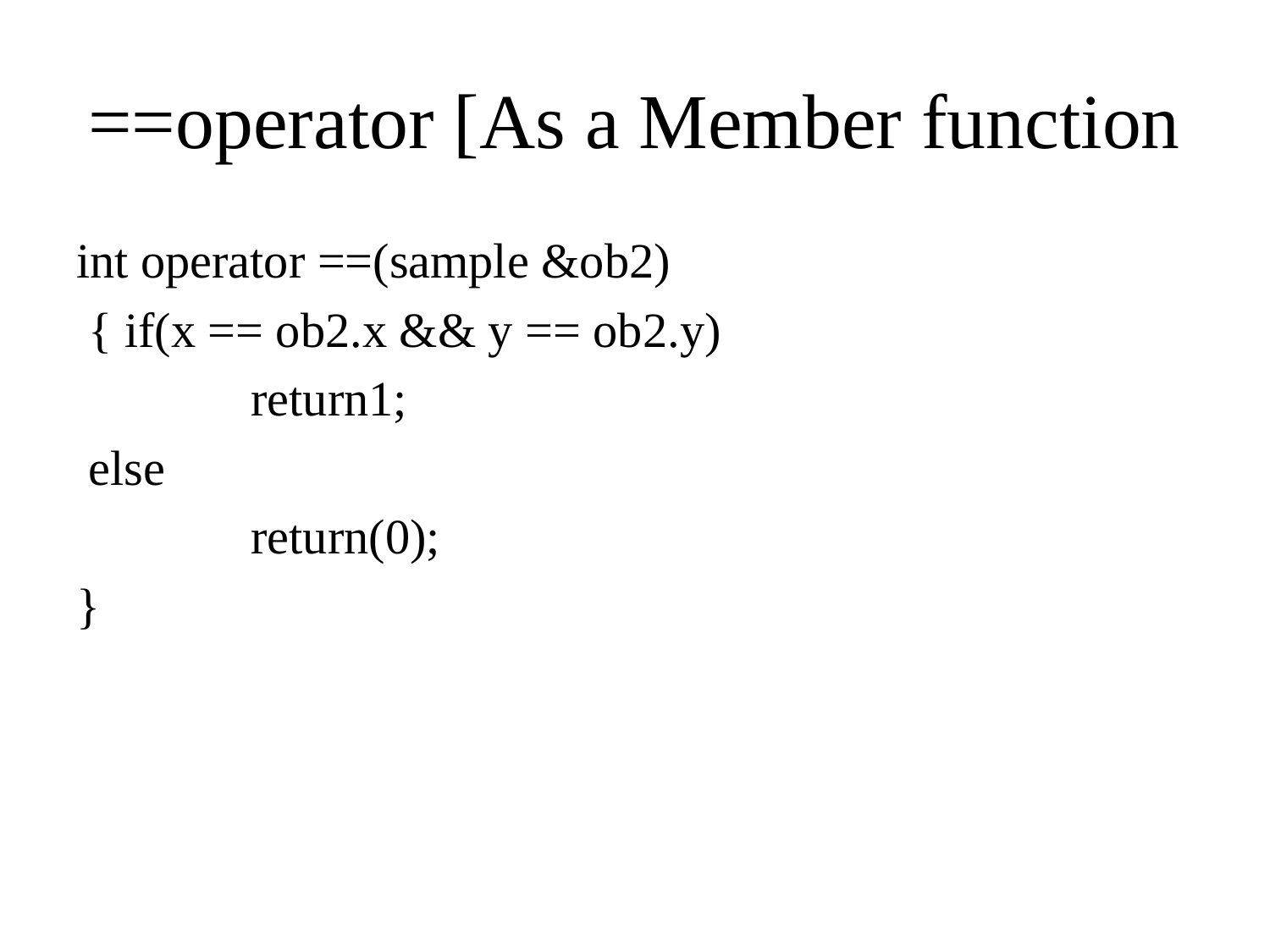

# ==operator [As a Member function
int operator ==(sample &ob2)
 { if(x == ob2.x && y == ob2.y)
		return1;
 else
		return(0);
}